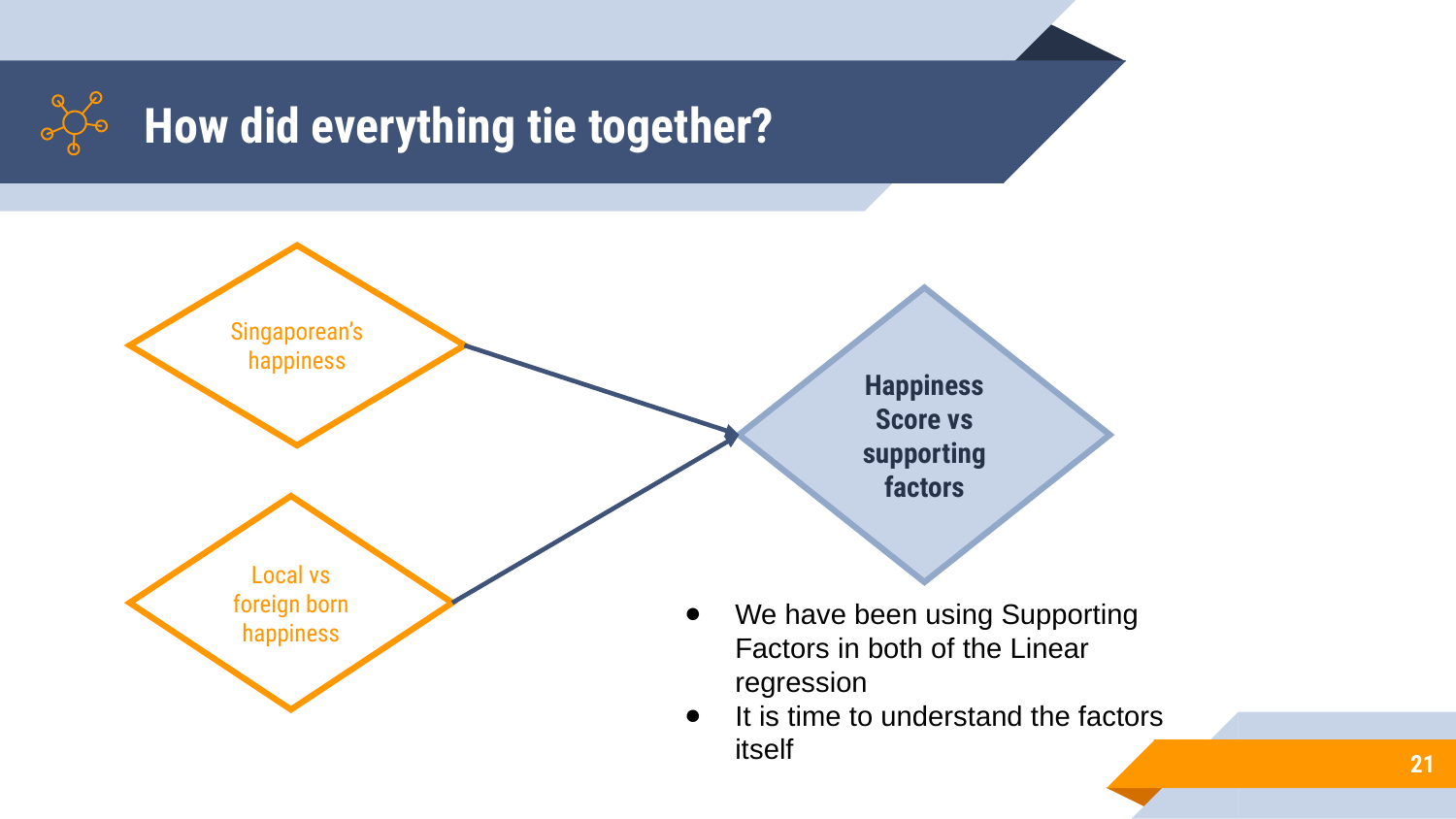

# How did everything tie together?

Singaporean’s happiness
Happiness Score vs supporting factors
Local vs foreign born happiness
We have been using Supporting Factors in both of the Linear regression
It is time to understand the factors itself
21